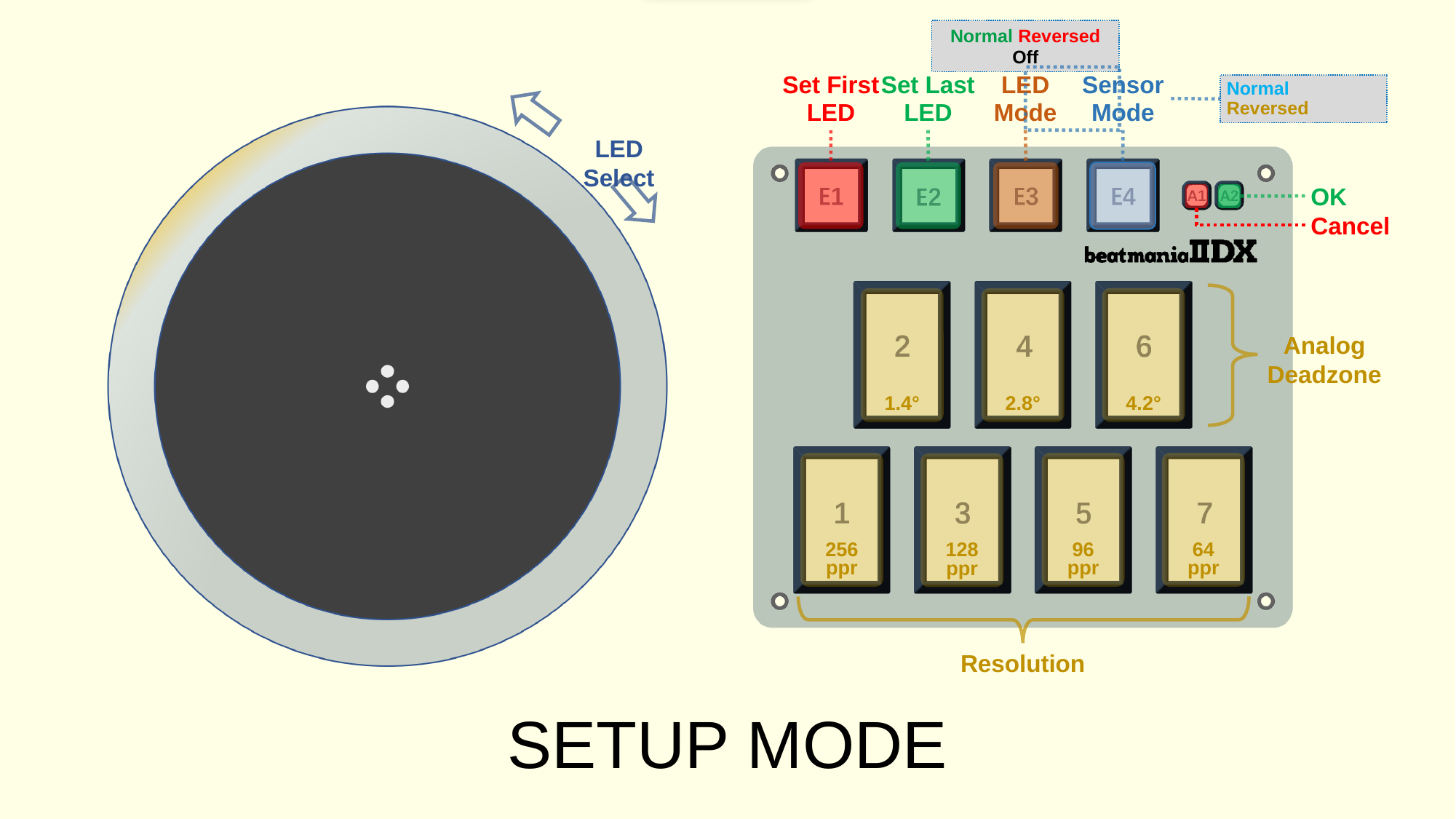

Normal Reversed Off
Set First LED
Set Last
LED
LED
Mode
Sensor
Mode
Normal
Reversed

LED Select

OK

Cancel

4.2°
1.4°
2.8°
Analog
Deadzone

256
ppr
96
ppr
64
ppr
128 ppr
Resolution
# SETUP MODE